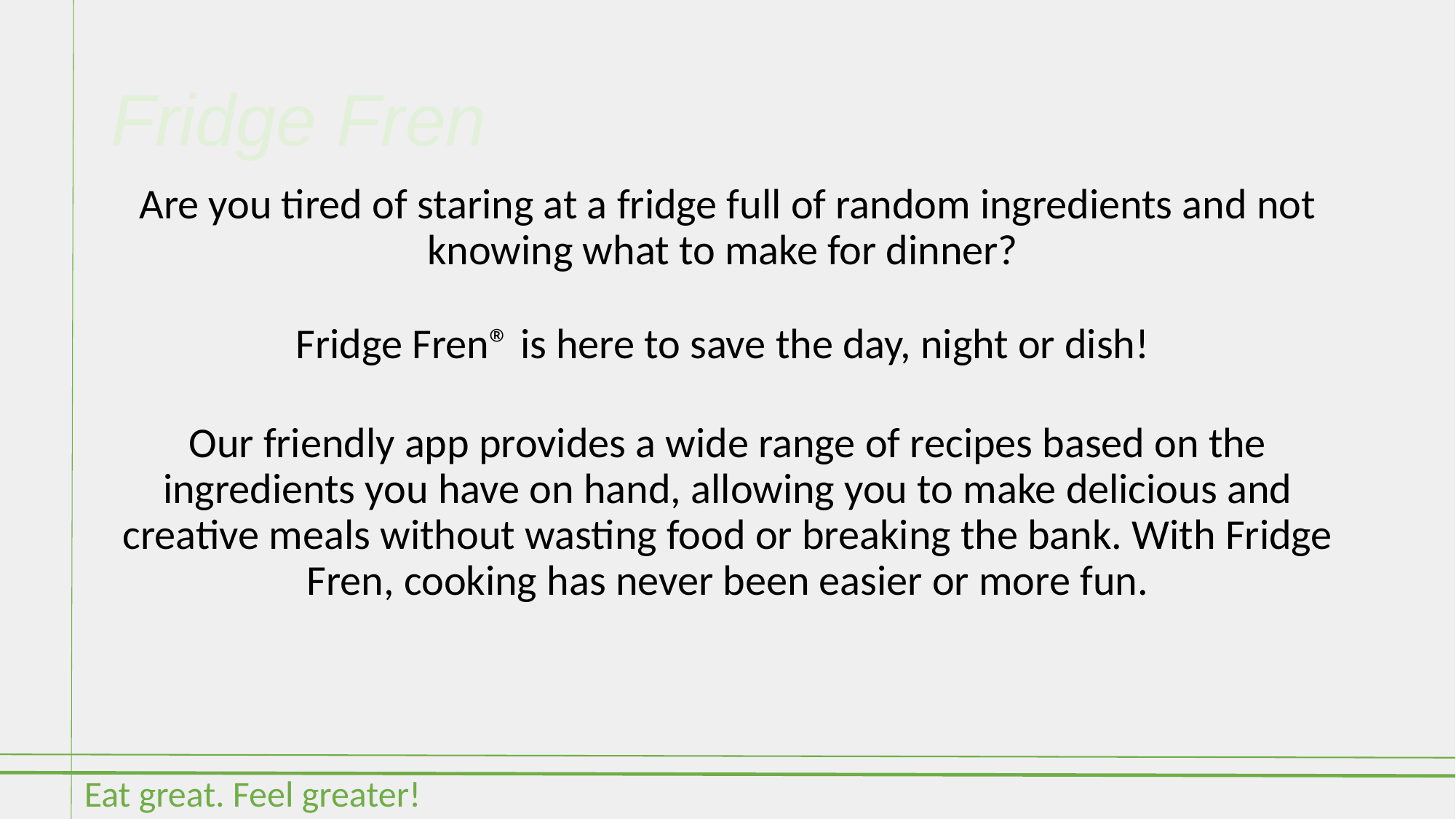

# Fridge Fren
Are you tired of staring at a fridge full of random ingredients and not knowing what to make for dinner?

Fridge Fren® is here to save the day, night or dish!

Our friendly app provides a wide range of recipes based on the ingredients you have on hand, allowing you to make delicious and creative meals without wasting food or breaking the bank. With Fridge Fren, cooking has never been easier or more fun.
Eat great. Feel greater!